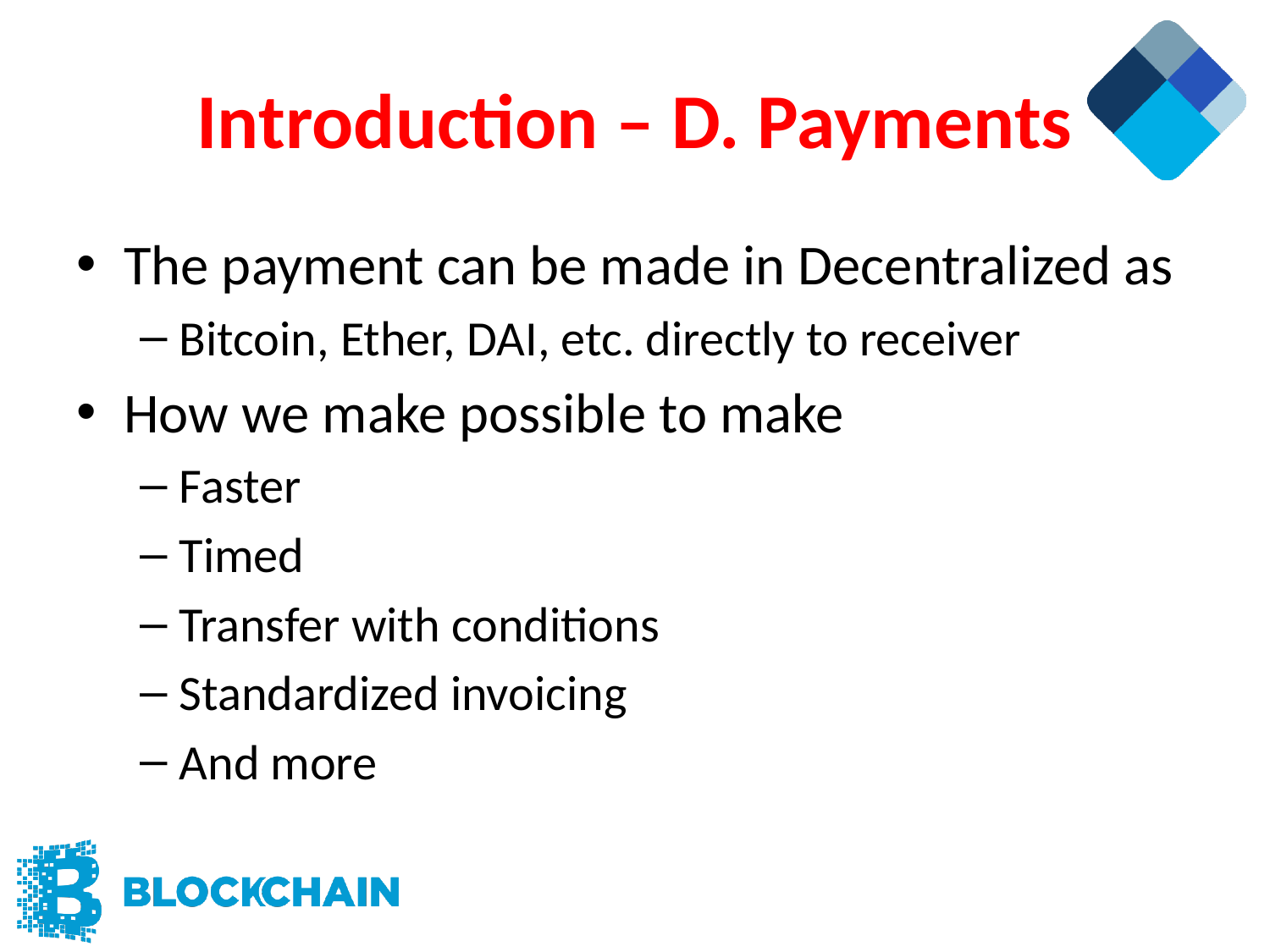

# Introduction – D. Payments
The payment can be made in Decentralized as
Bitcoin, Ether, DAI, etc. directly to receiver
How we make possible to make
Faster
Timed
Transfer with conditions
Standardized invoicing
And more